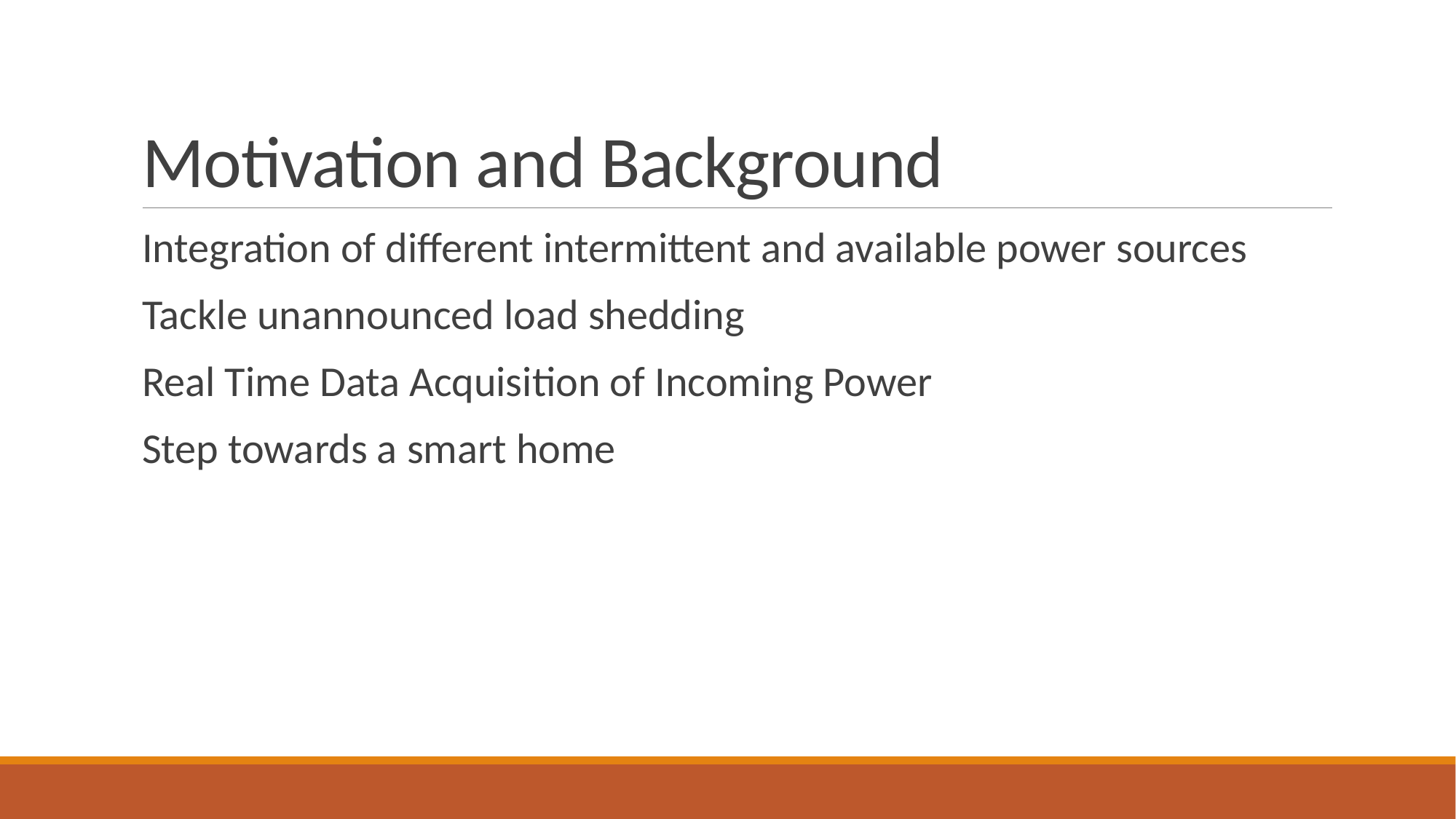

# Motivation and Background
Integration of different intermittent and available power sources
Tackle unannounced load shedding
Real Time Data Acquisition of Incoming Power
Step towards a smart home